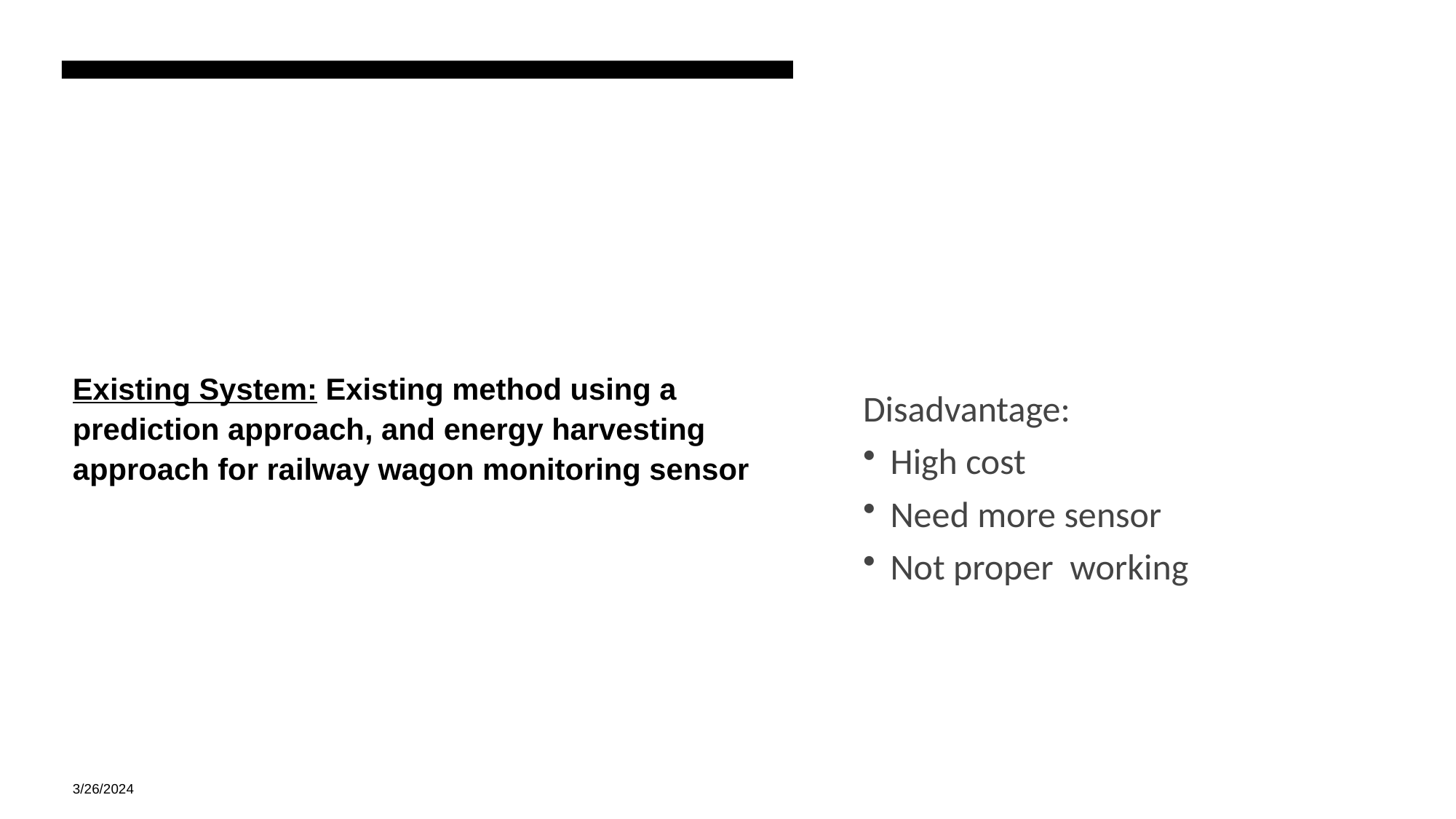

Existing System: Existing method using a prediction approach, and energy harvesting approach for railway wagon monitoring sensor
Disadvantage:​
High cost​
Need more sensor​
Not proper  working
3/26/2024